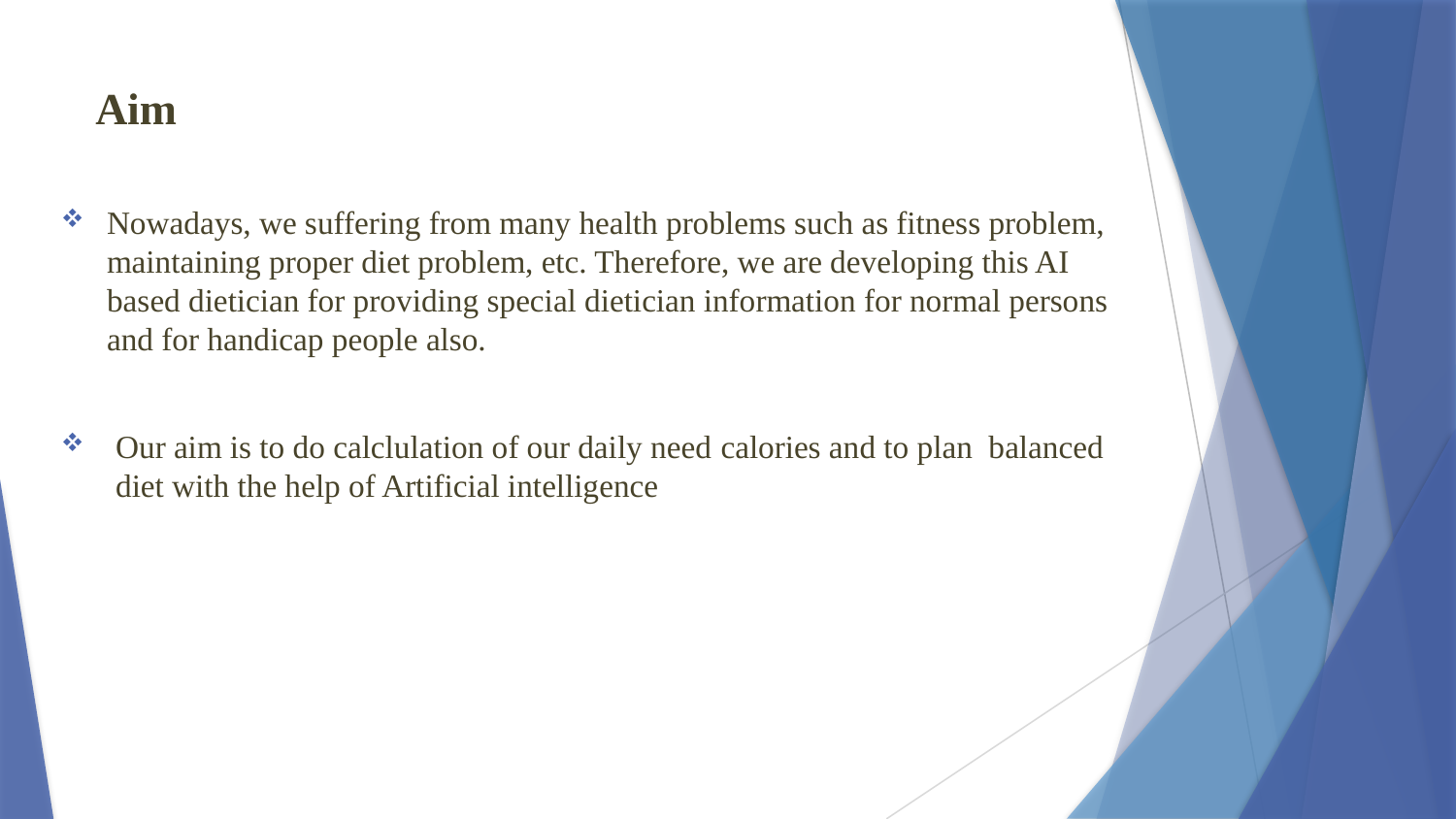

# Aim
Nowadays, we suffering from many health problems such as fitness problem, maintaining proper diet problem, etc. Therefore, we are developing this AI based dietician for providing special dietician information for normal persons and for handicap people also.

Our aim is to do calclulation of our daily need calories and to plan  balanced diet with the help of Artificial intelligence